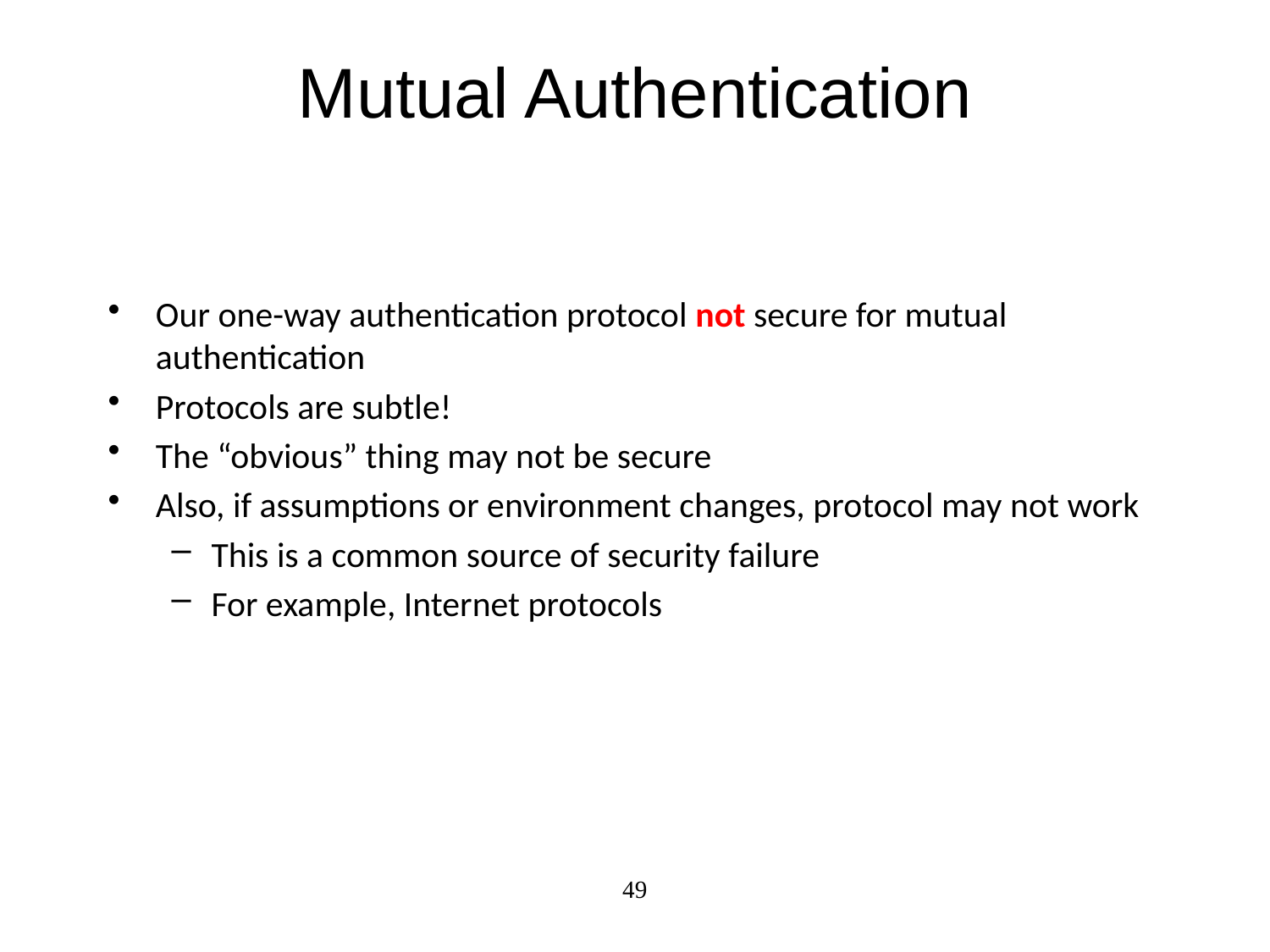

# Mutual Authentication
Our one-way authentication protocol not secure for mutual authentication
Protocols are subtle!
The “obvious” thing may not be secure
Also, if assumptions or environment changes, protocol may not work
This is a common source of security failure
For example, Internet protocols
49